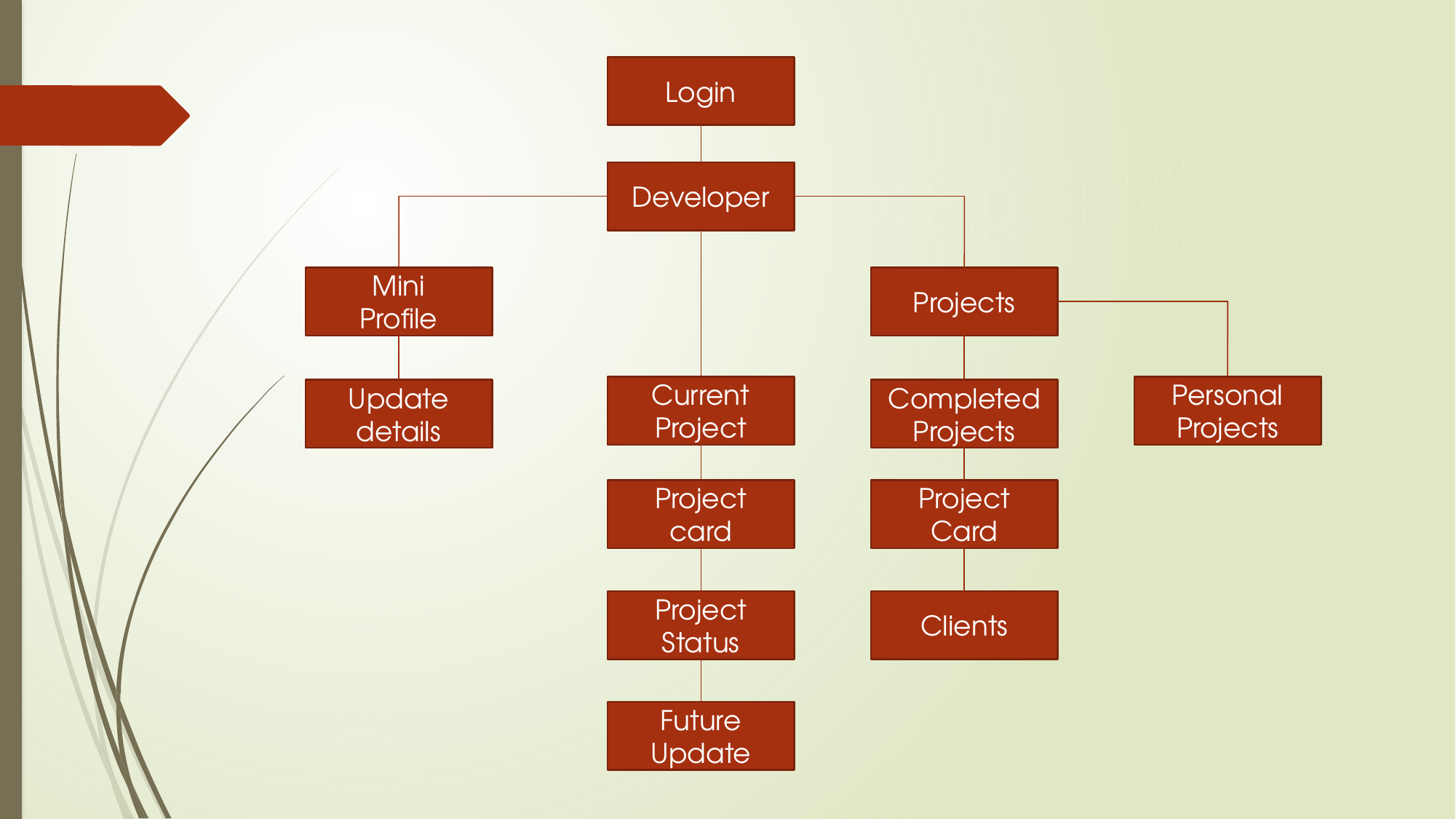

Login
Developer
Mini
Profile
Projects
Personal
Projects
Current
Project
Update
details
Completed
Projects
Project
card
Project
Card
Project
Status
Clients
Future
Update